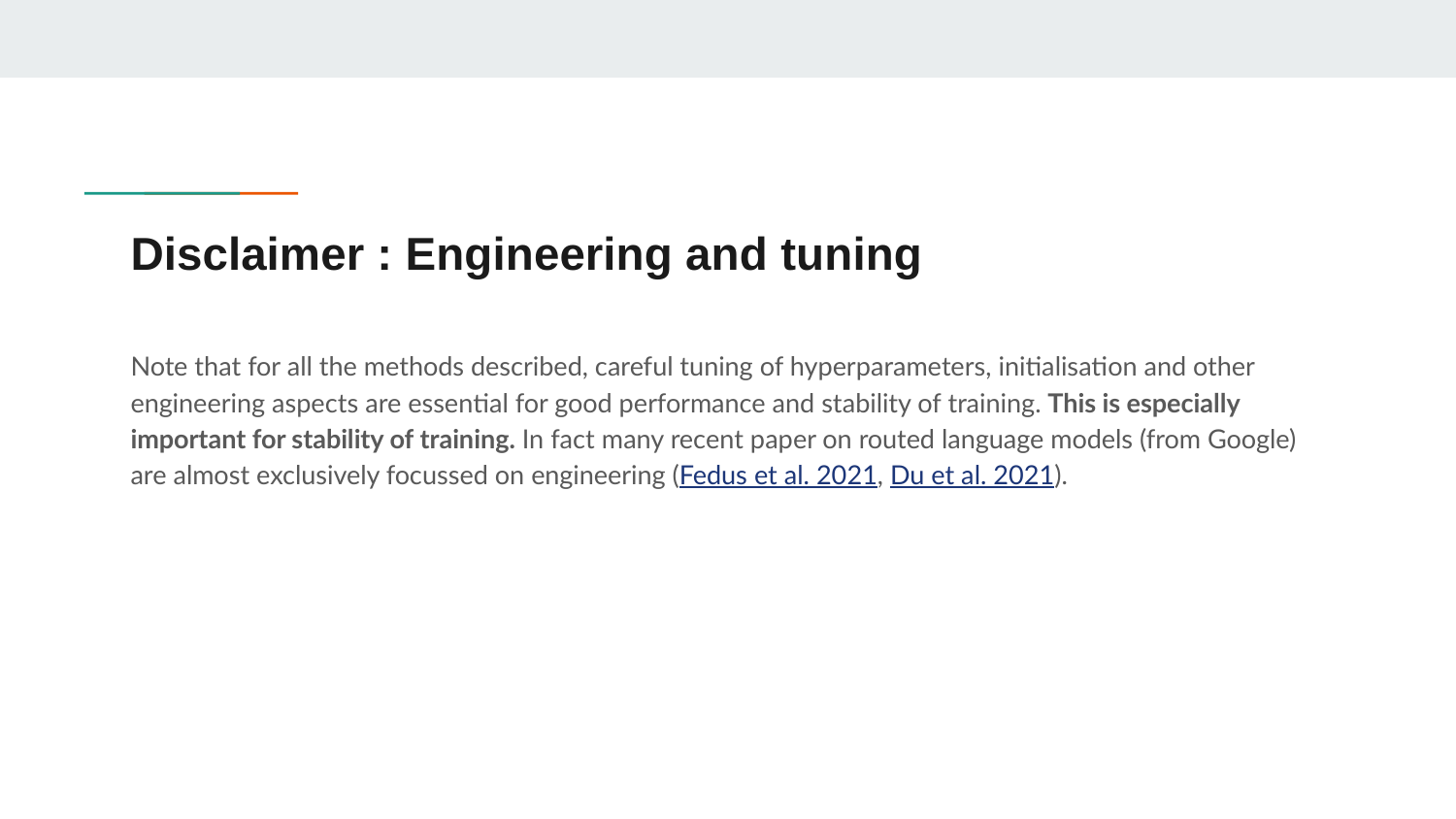

# Disclaimer : Engineering and tuning
Note that for all the methods described, careful tuning of hyperparameters, initialisation and other engineering aspects are essential for good performance and stability of training. This is especially important for stability of training. In fact many recent paper on routed language models (from Google) are almost exclusively focussed on engineering (Fedus et al. 2021, Du et al. 2021).